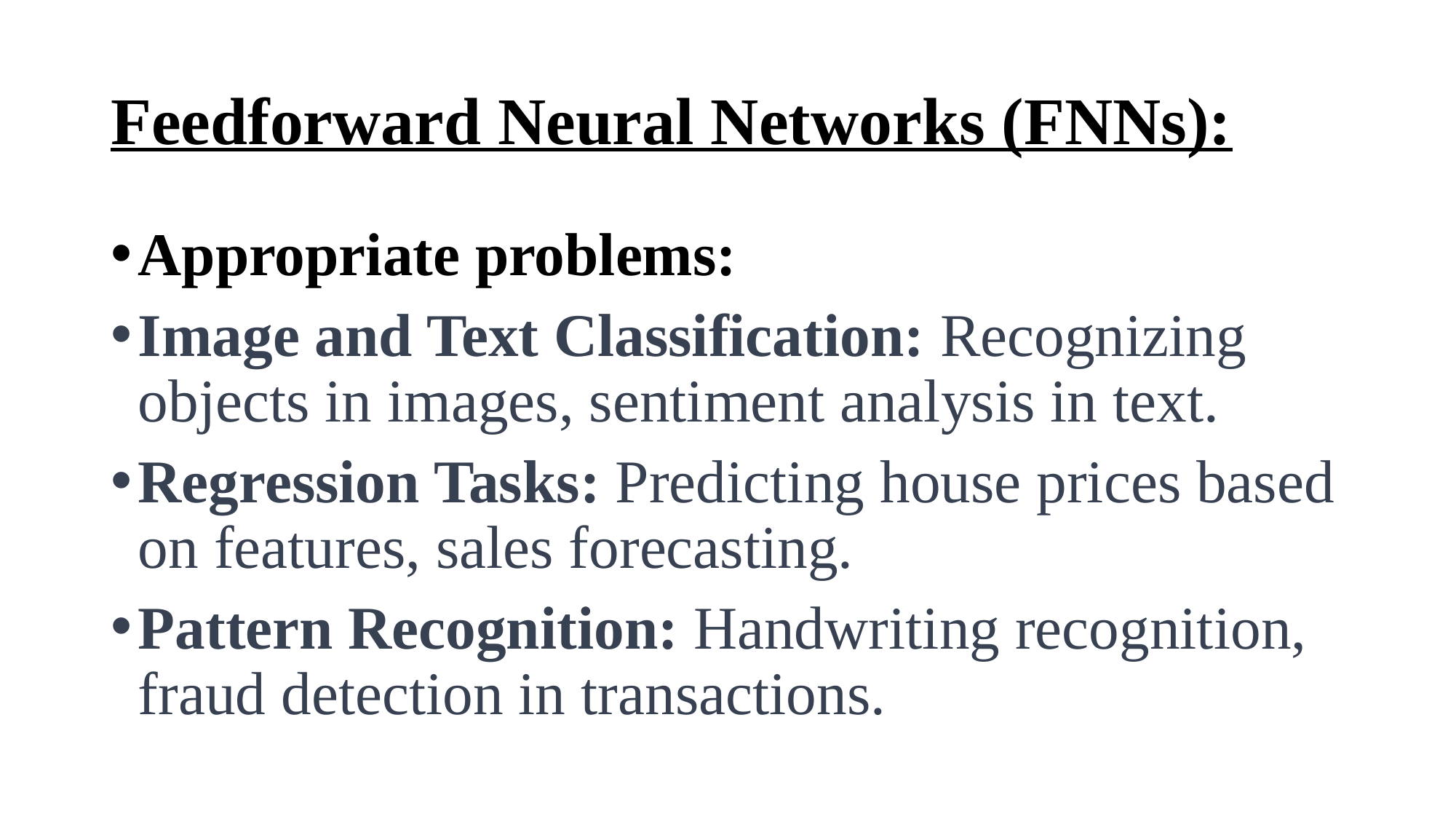

# Feedforward Neural Networks (FNNs):
Appropriate problems:
Image and Text Classification: Recognizing objects in images, sentiment analysis in text.
Regression Tasks: Predicting house prices based on features, sales forecasting.
Pattern Recognition: Handwriting recognition, fraud detection in transactions.